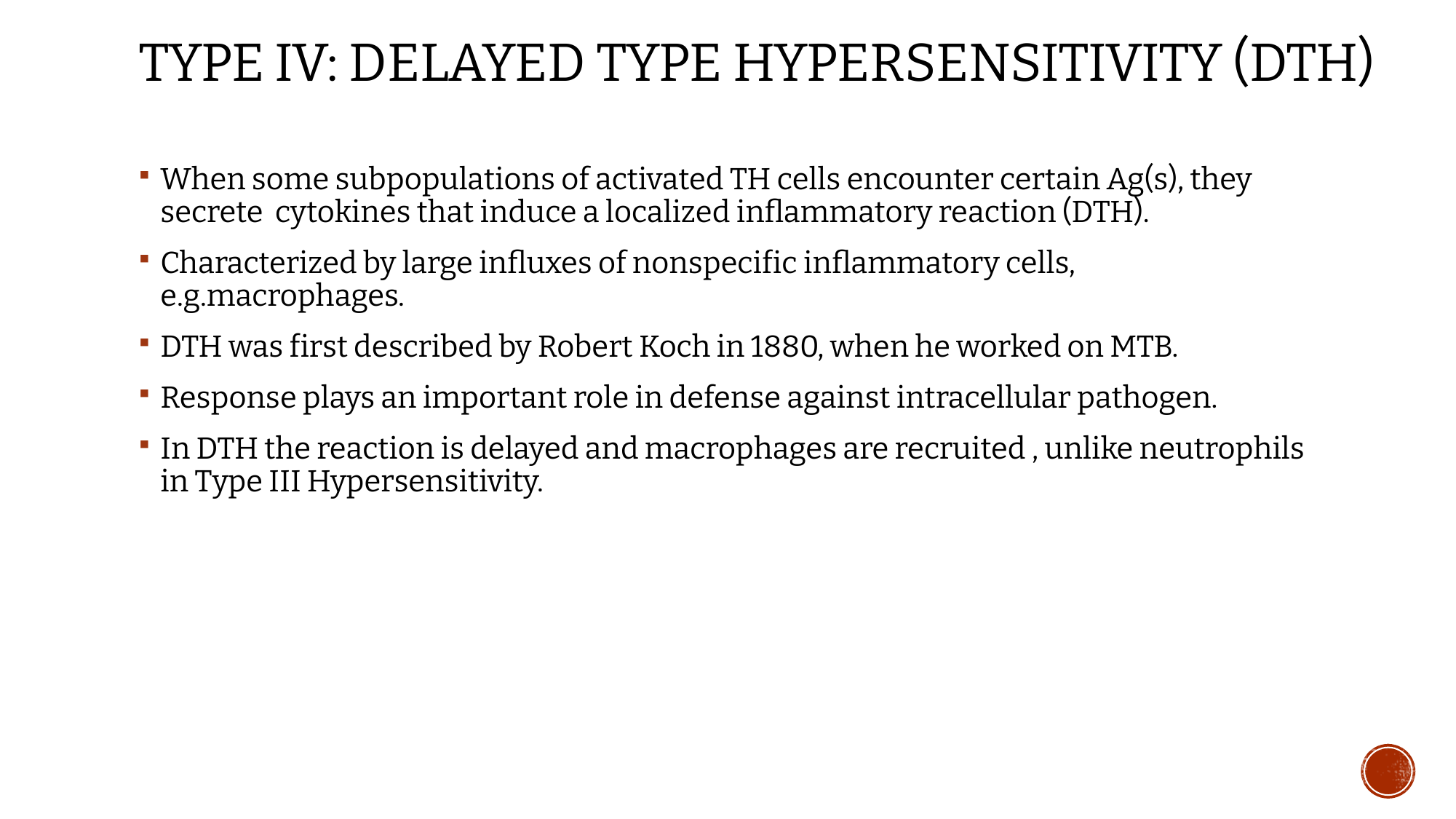

# Type iv: Delayed type hypersensitivity (dth)
When some subpopulations of activated TH cells encounter certain Ag(s), they secrete  cytokines that induce a localized inflammatory reaction (DTH).
Characterized by large influxes of nonspecific inflammatory cells, e.g.macrophages.
DTH was first described by Robert Koch in 1880, when he worked on MTB.
Response plays an important role in defense against intracellular pathogen.
In DTH the reaction is delayed and macrophages are recruited , unlike neutrophils in Type III Hypersensitivity.